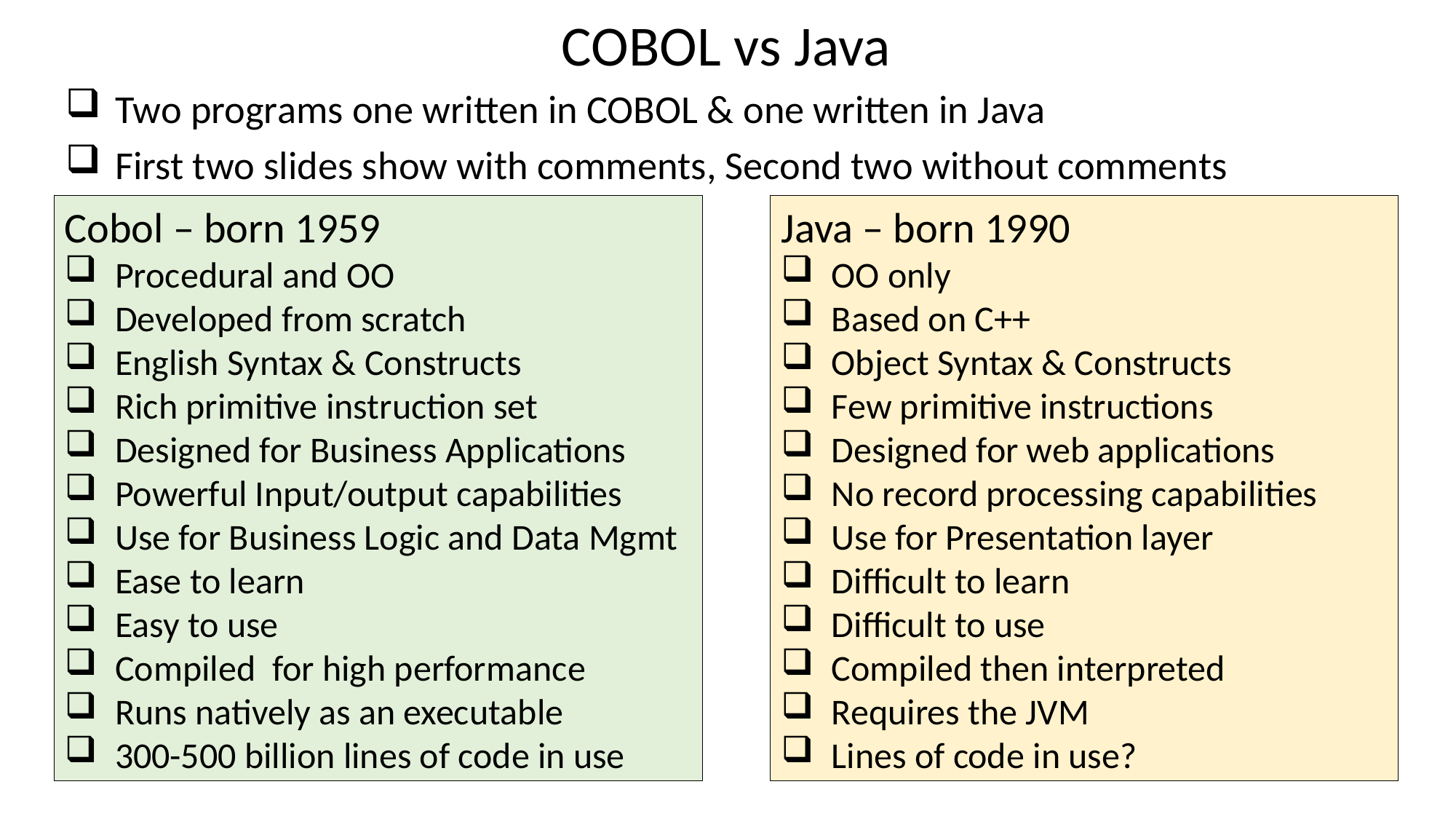

# COBOL vs Java
  Two programs one written in COBOL & one written in Java
  First two slides show with comments, Second two without comments

Cobol – born 1959
  Procedural and OO
  Developed from scratch
  English Syntax & Constructs
  Rich primitive instruction set
  Designed for Business Applications
  Powerful Input/output capabilities
  Use for Business Logic and Data Mgmt
  Ease to learn
  Easy to use
  Compiled  for high performance
  Runs natively as an executable
  300-500 billion lines of code in use
Java – born 1990
  OO only
  Based on C++
  Object Syntax & Constructs
  Few primitive instructions
  Designed for web applications
  No record processing capabilities
  Use for Presentation layer
  Difficult to learn
  Difficult to use
  Compiled then interpreted
  Requires the JVM
  Lines of code in use?